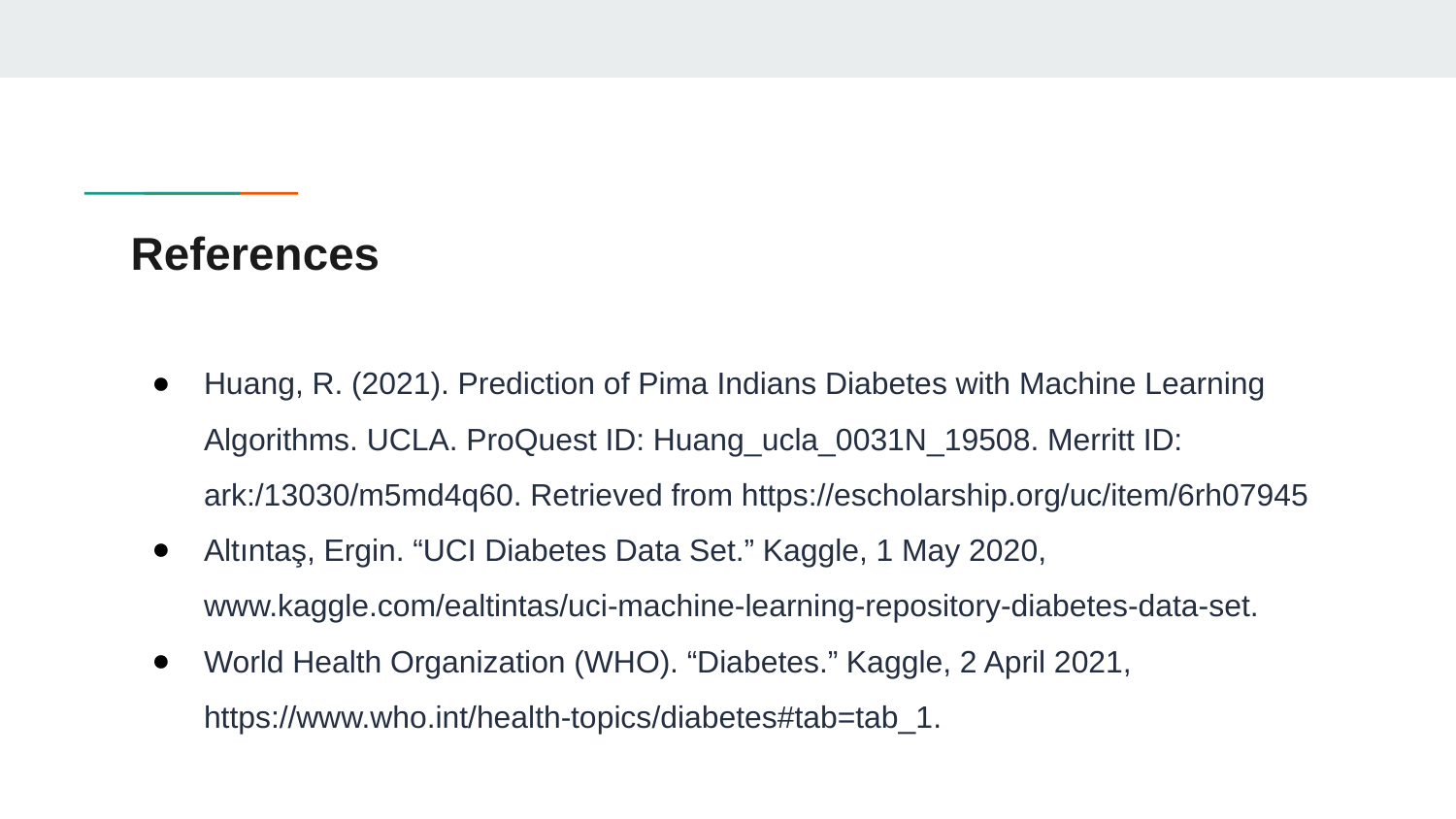

# References
Huang, R. (2021). Prediction of Pima Indians Diabetes with Machine Learning Algorithms. UCLA. ProQuest ID: Huang_ucla_0031N_19508. Merritt ID: ark:/13030/m5md4q60. Retrieved from https://escholarship.org/uc/item/6rh07945​
Altıntaş, Ergin. “UCI Diabetes Data Set.” Kaggle, 1 May 2020, www.kaggle.com/ealtintas/uci-machine-learning-repository-diabetes-data-set.​
World Health Organization (WHO). “Diabetes.” Kaggle, 2 April 2021, https://www.who.int/health-topics/diabetes#tab=tab_1.